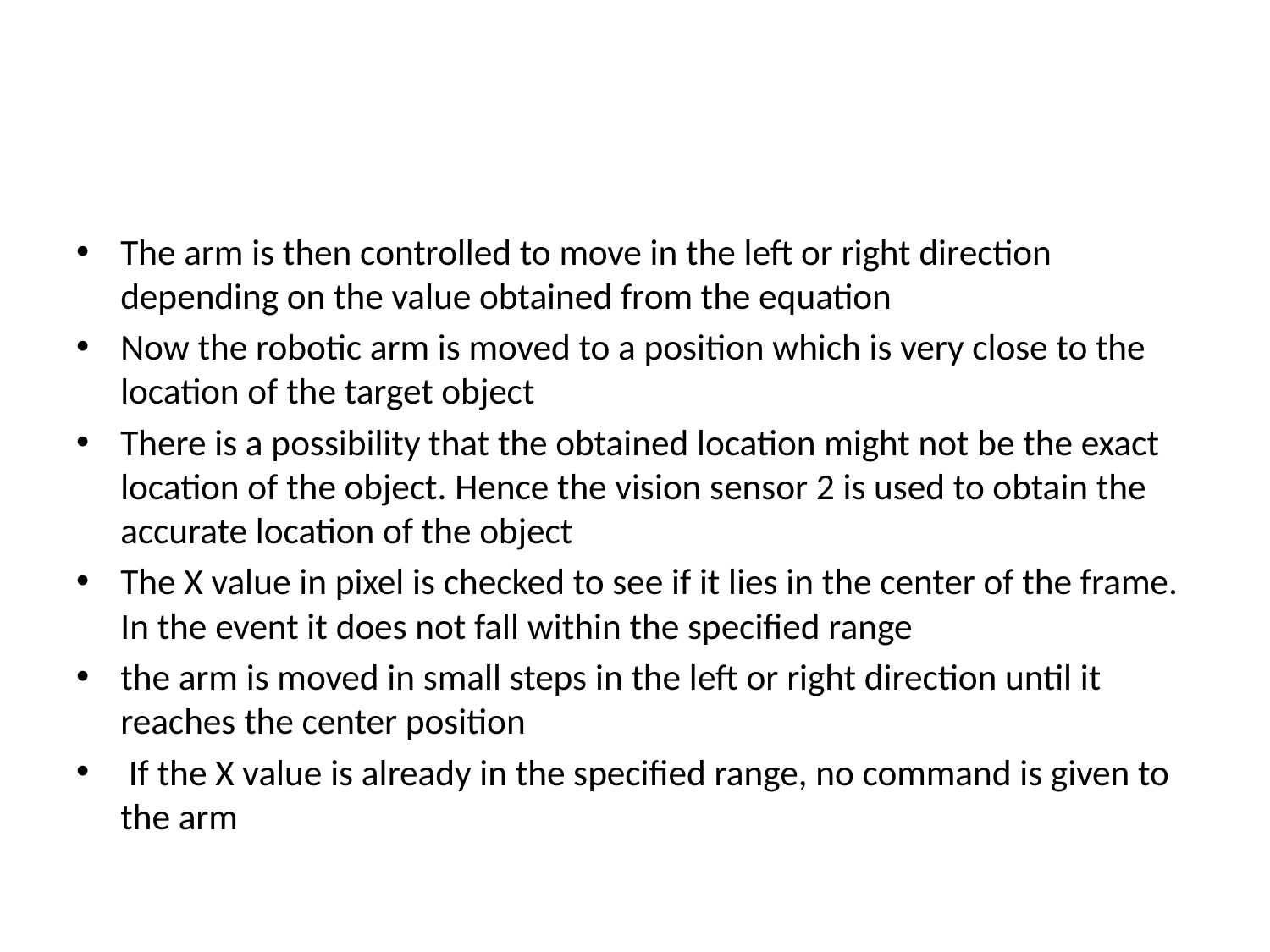

#
The arm is then controlled to move in the left or right direction depending on the value obtained from the equation
Now the robotic arm is moved to a position which is very close to the location of the target object
There is a possibility that the obtained location might not be the exact location of the object. Hence the vision sensor 2 is used to obtain the accurate location of the object
The X value in pixel is checked to see if it lies in the center of the frame. In the event it does not fall within the specified range
the arm is moved in small steps in the left or right direction until it reaches the center position
 If the X value is already in the specified range, no command is given to the arm